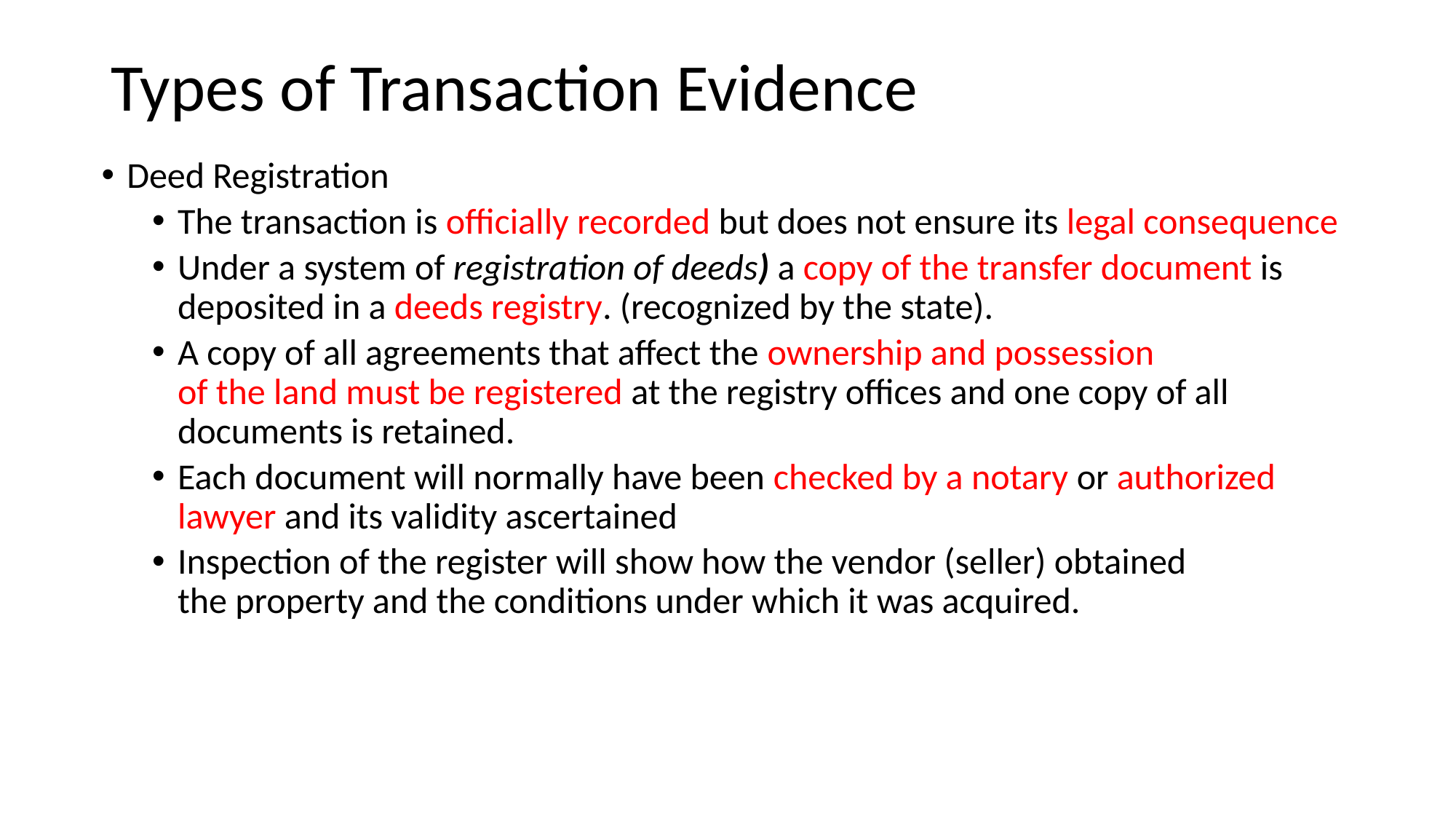

# Types of Transaction Evidence
Deed Registration
The transaction is officially recorded but does not ensure its legal consequence
Under a system of registration of deeds) a copy of the transfer document is deposited in a deeds registry. (recognized by the state).
A copy of all agreements that affect the ownership and possession
of the land must be registered at the registry offices and one copy of all documents is retained.
Each document will normally have been checked by a notary or authorized lawyer and its validity ascertained
Inspection of the register will show how the vendor (seller) obtained
the property and the conditions under which it was acquired.